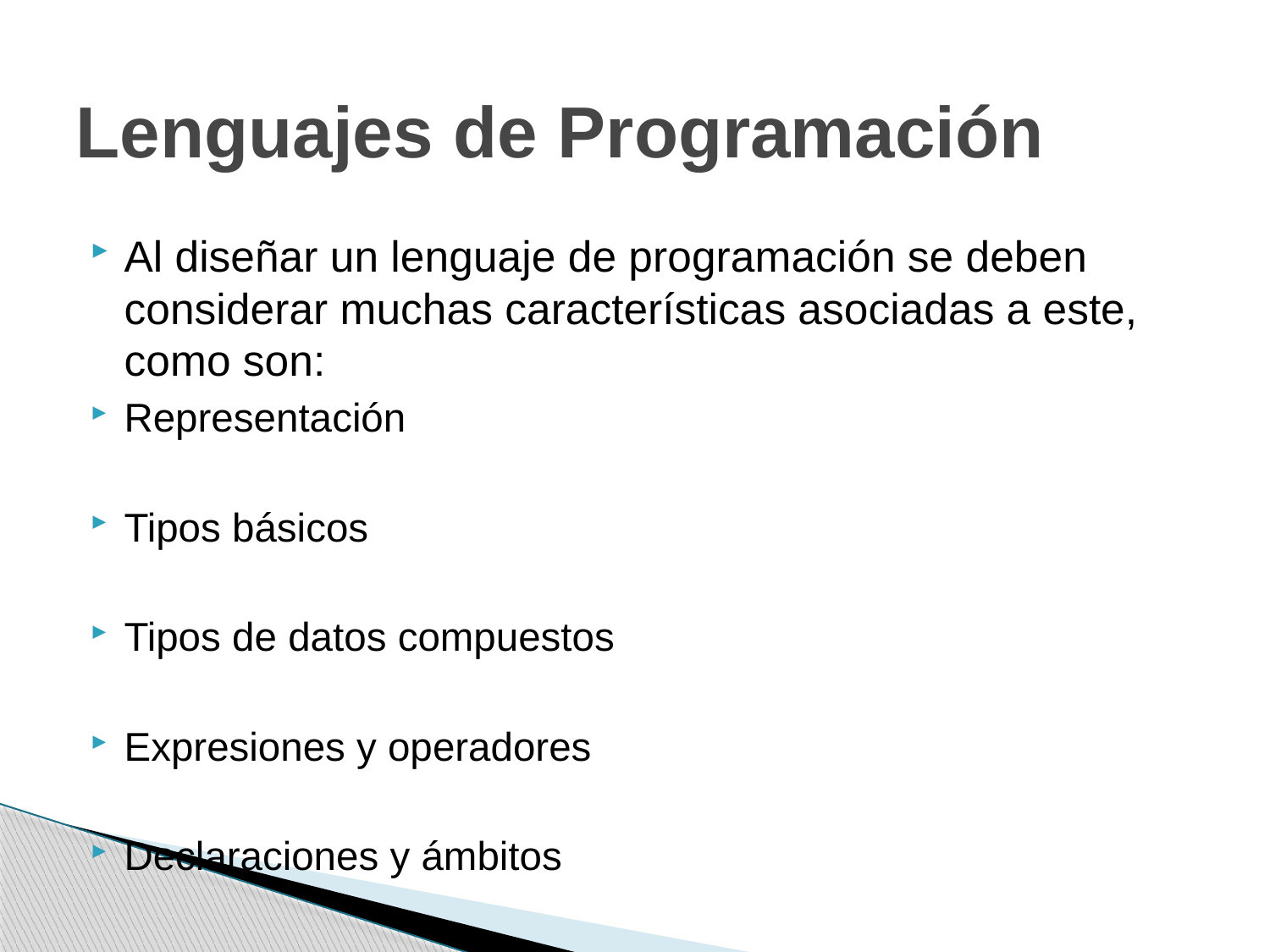

# Lenguajes de Programación
Al diseñar un lenguaje de programación se deben considerar muchas características asociadas a este, como son:
Representación

Tipos básicos

Tipos de datos compuestos

Expresiones y operadores

Declaraciones y ámbitos